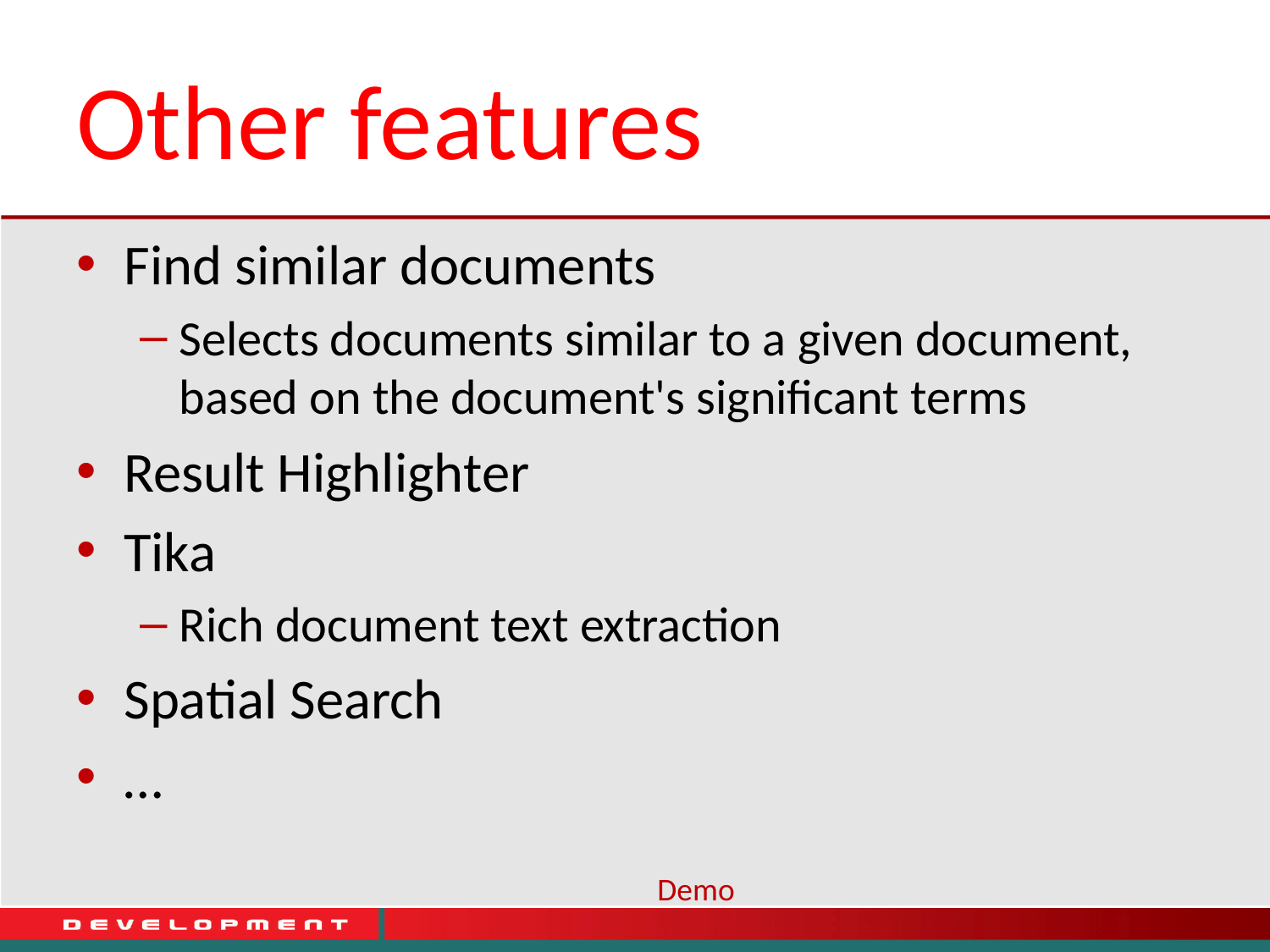

# Other features
Find similar documents
Selects documents similar to a given document, based on the document's significant terms
Result Highlighter
Tika
Rich document text extraction
Spatial Search
…
Demo